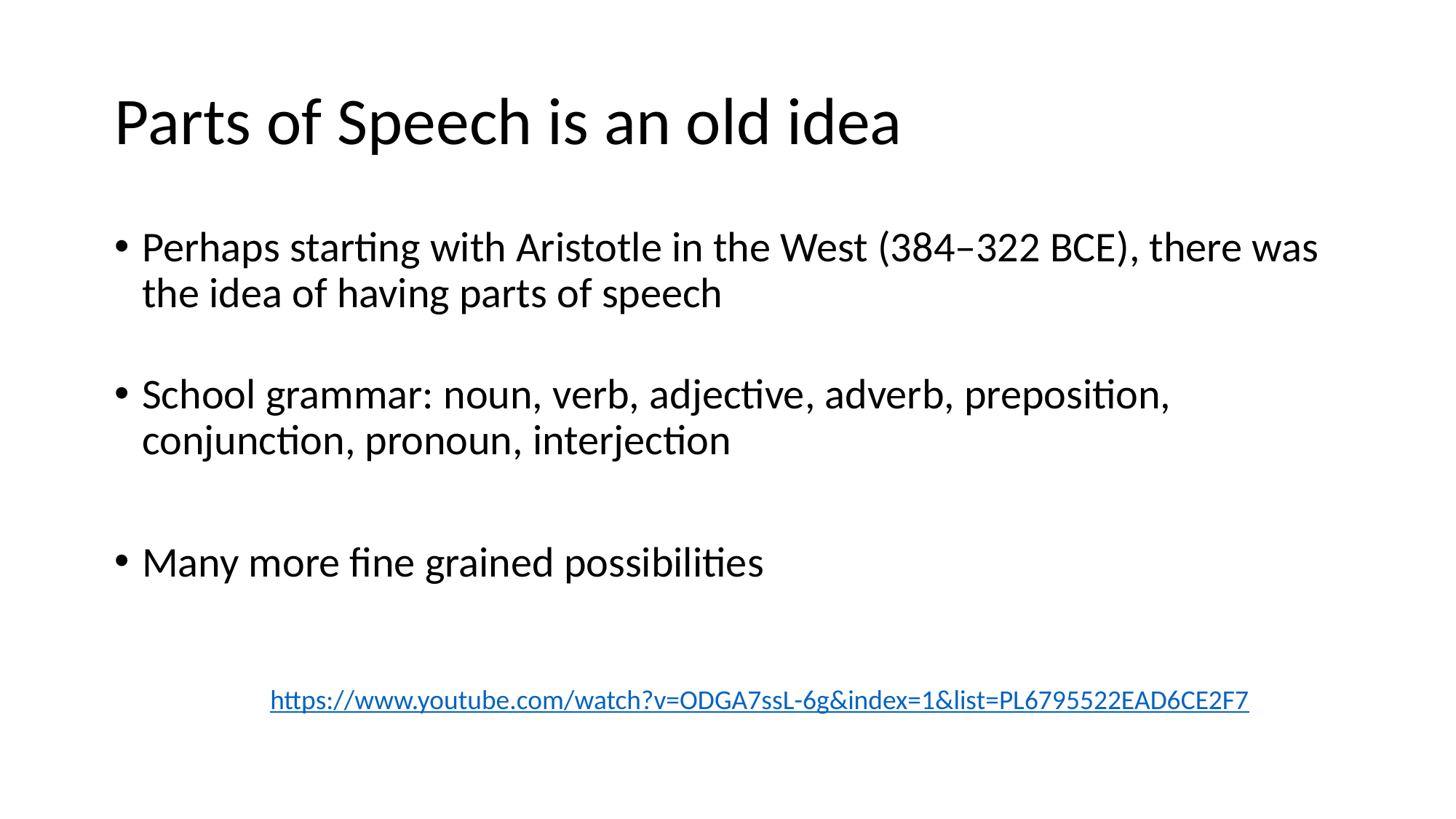

# Parts of Speech is an old idea
Perhaps starting with Aristotle in the West (384–322 BCE), there was the idea of having parts of speech

School grammar: noun, verb, adjective, adverb, preposition, conjunction, pronoun, interjection

Many more fine grained possibilities

https://www.youtube.com/watch?v=ODGA7ssL-6g&index=1&list=PL6795522EAD6CE2F7